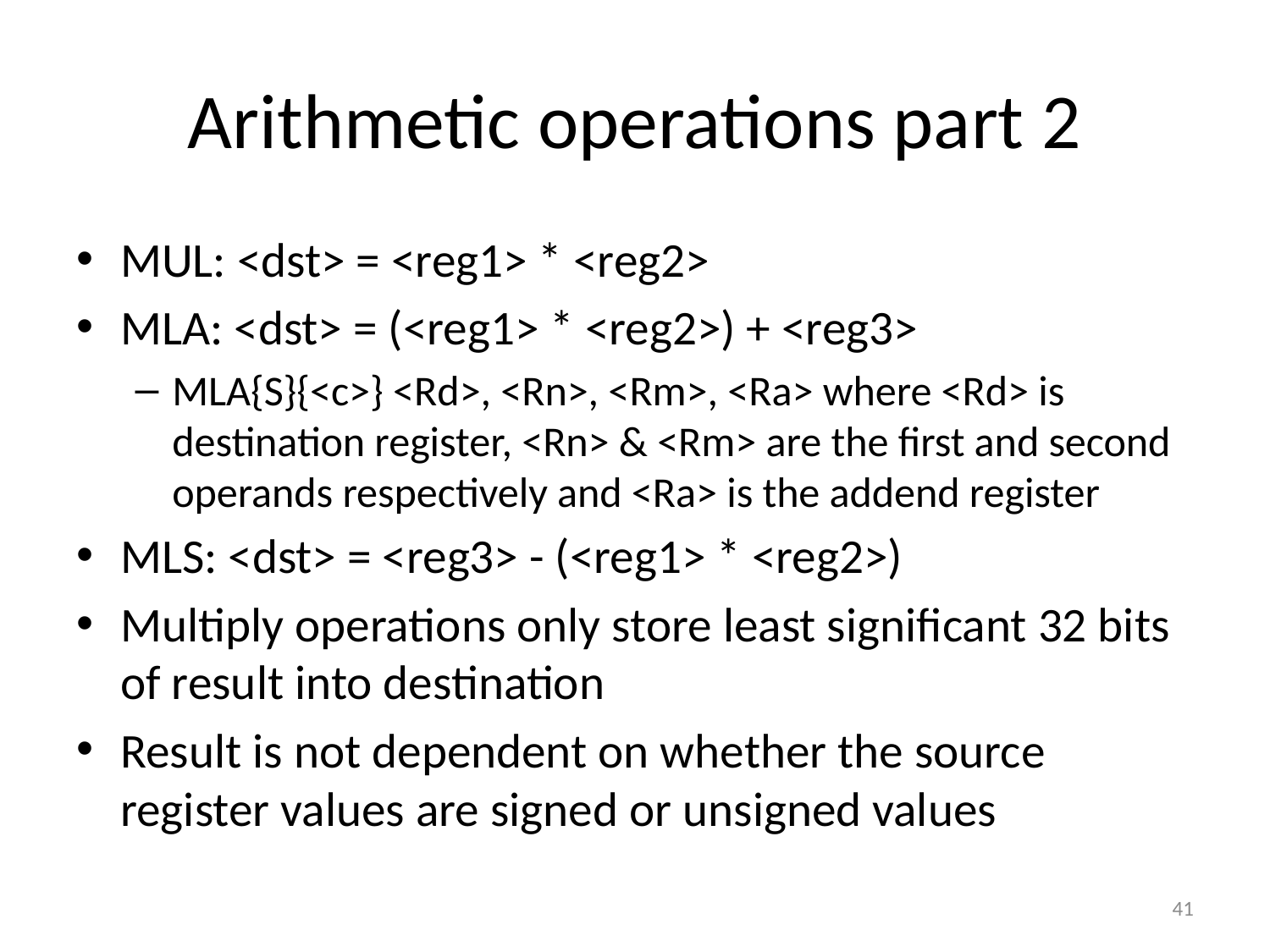

# Arithmetic operations part 2
MUL: <dst> = <reg1> * <reg2>
MLA: <dst> = (<reg1> * <reg2>) + <reg3>
MLA{S}{<c>} <Rd>, <Rn>, <Rm>, <Ra> where <Rd> is destination register, <Rn> & <Rm> are the first and second operands respectively and <Ra> is the addend register
MLS: <dst> = <reg3> - (<reg1> * <reg2>)
Multiply operations only store least significant 32 bits of result into destination
Result is not dependent on whether the source register values are signed or unsigned values

41